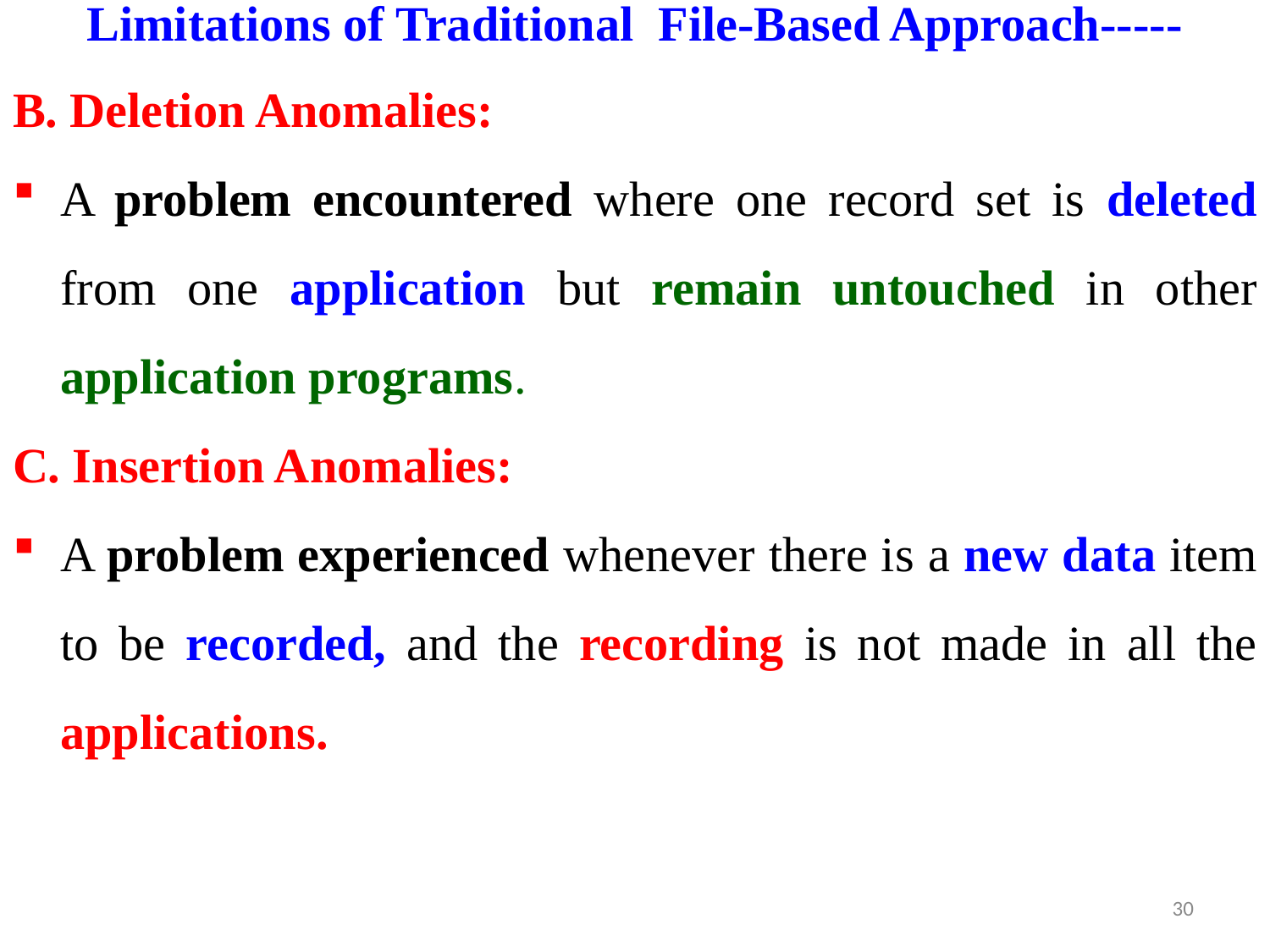

# Limitations of Traditional  File-Based Approach-----
B. Deletion Anomalies:
A problem encountered where one record set is deleted from one application but remain untouched in other application programs.
C. Insertion Anomalies:
A problem experienced whenever there is a new data item to be recorded, and the recording is not made in all the applications.

30